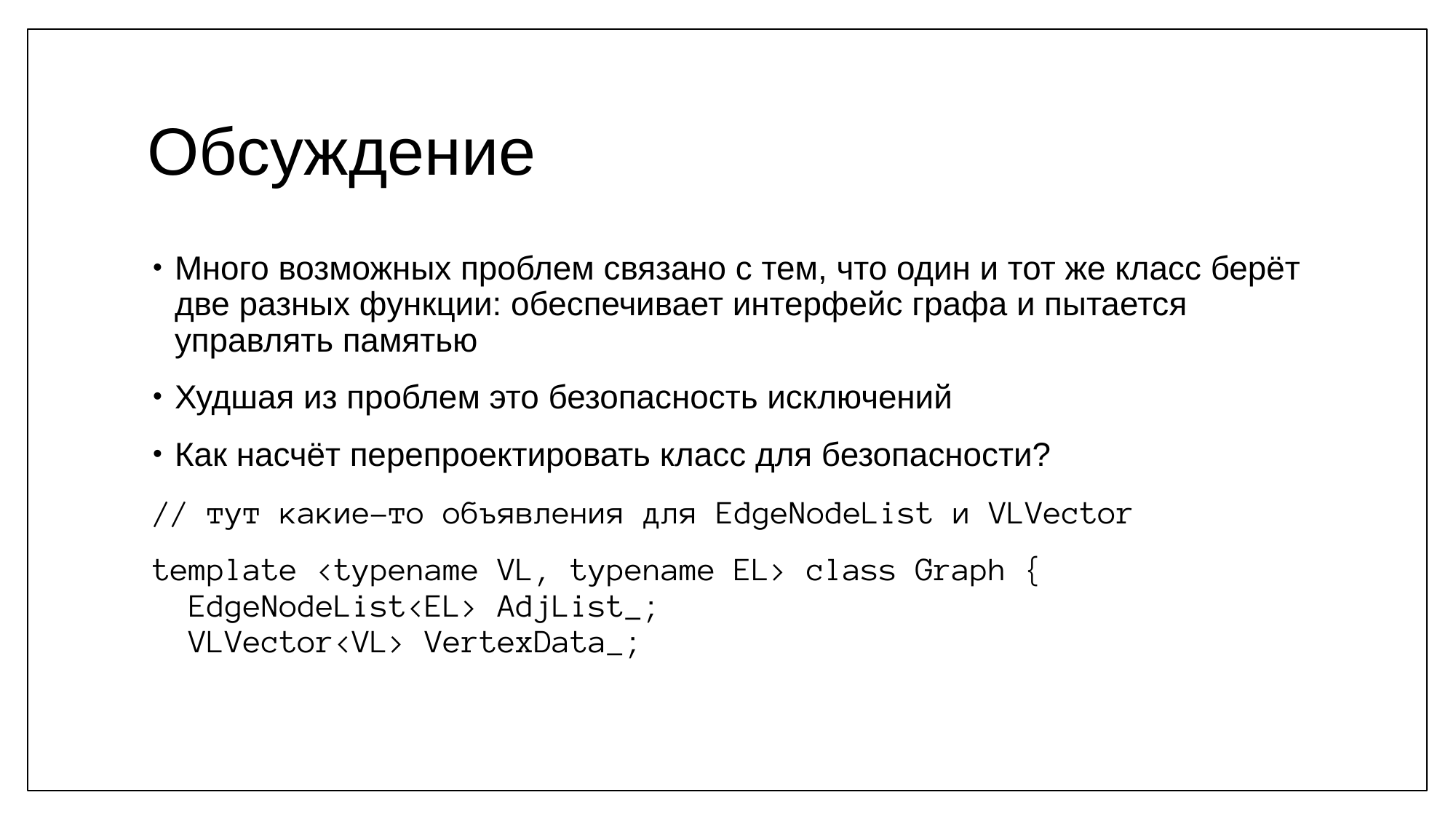

# Обсуждение
Много возможных проблем связано с тем, что один и тот же класс берёт две разных функции: обеспечивает интерфейс графа и пытается управлять памятью
Худшая из проблем это безопасность исключений
Как насчёт перепроектировать класс для безопасности?
// тут какие-то объявления для EdgeNodeList и VLVector
template <typename VL, typename EL> class Graph {
  EdgeNodeList<EL> AdjList_;
  VLVector<VL> VertexData_;